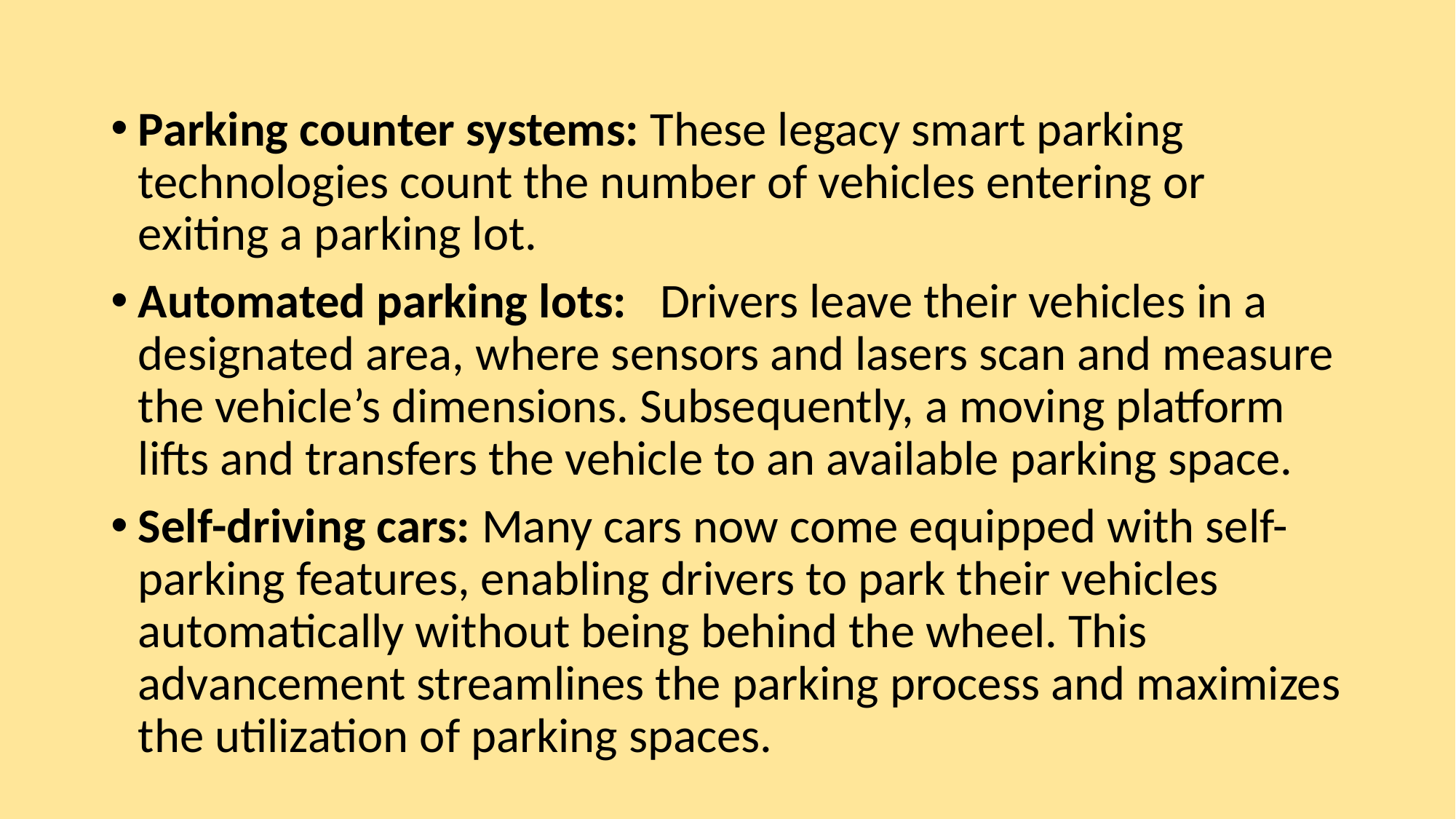

#
Parking counter systems: These legacy smart parking technologies count the number of vehicles entering or exiting a parking lot.
Automated parking lots:   Drivers leave their vehicles in a designated area, where sensors and lasers scan and measure the vehicle’s dimensions. Subsequently, a moving platform lifts and transfers the vehicle to an available parking space.
Self-driving cars: Many cars now come equipped with self-parking features, enabling drivers to park their vehicles automatically without being behind the wheel. This advancement streamlines the parking process and maximizes the utilization of parking spaces.